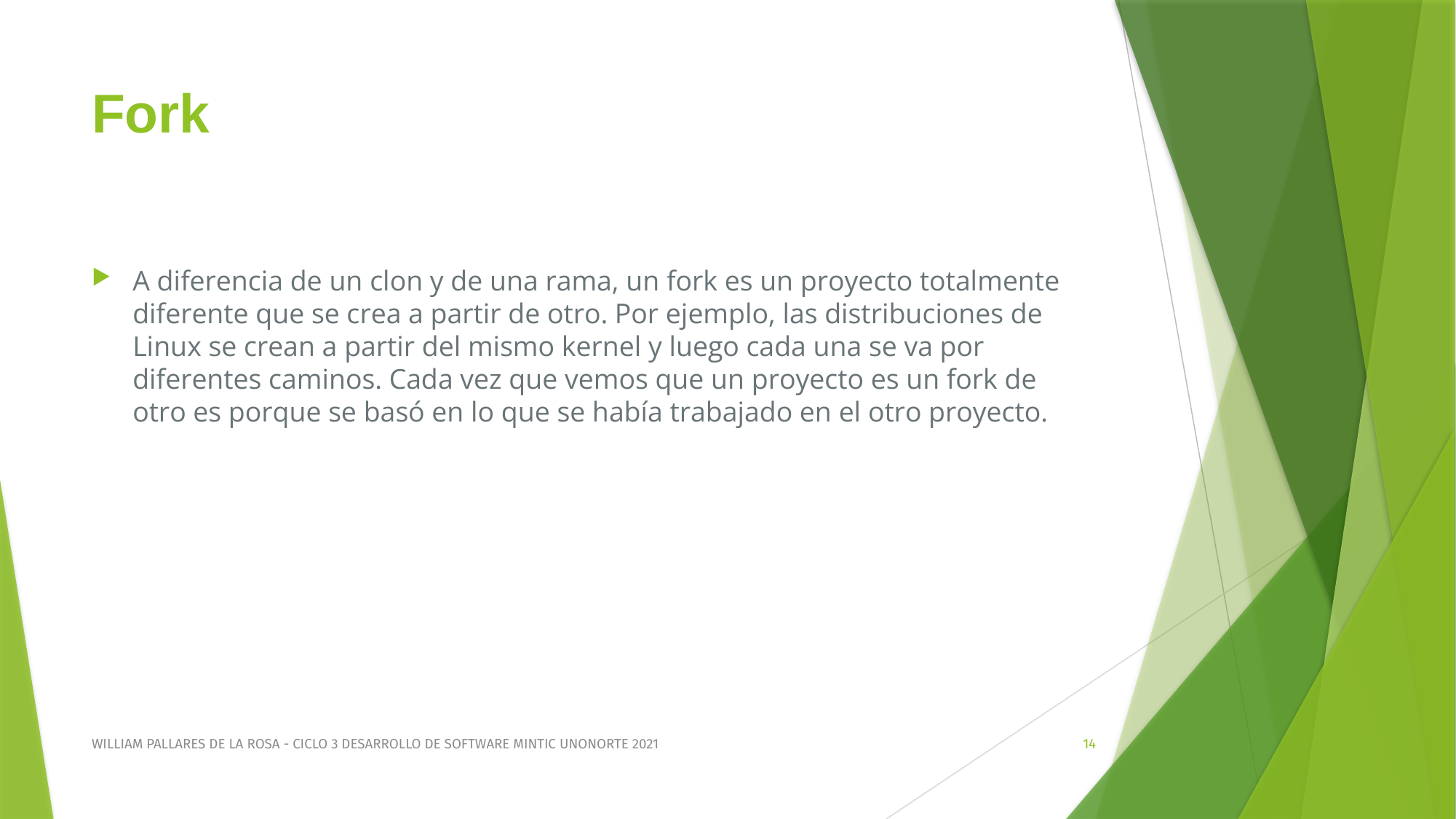

# Fork
A diferencia de un clon y de una rama, un fork es un proyecto totalmente diferente que se crea a partir de otro. Por ejemplo, las distribuciones de Linux se crean a partir del mismo kernel y luego cada una se va por diferentes caminos. Cada vez que vemos que un proyecto es un fork de otro es porque se basó en lo que se había trabajado en el otro proyecto.
WILLIAM PALLARES DE LA ROSA - CICLO 3 DESARROLLO DE SOFTWARE MINTIC UNONORTE 2021
14